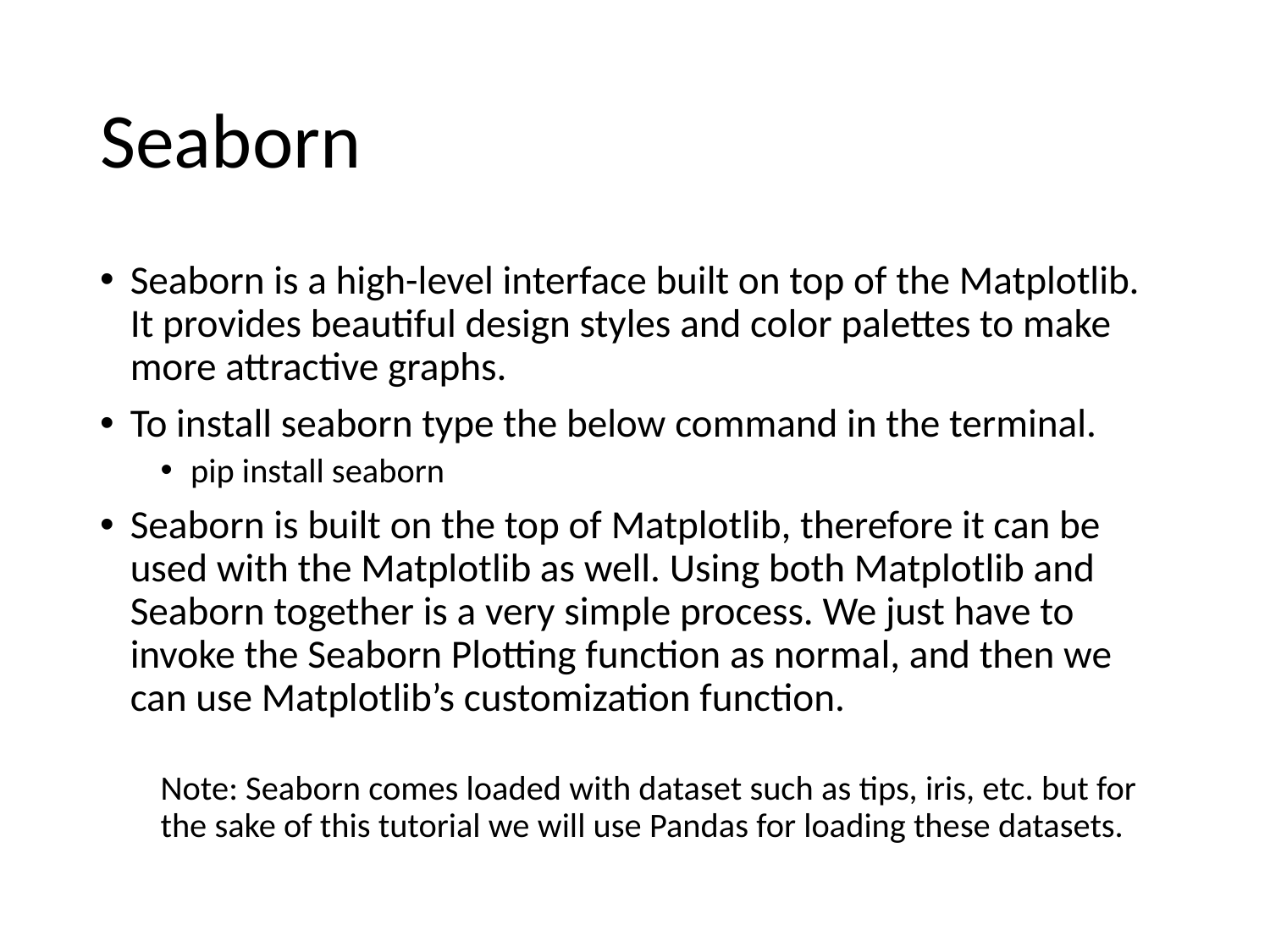

# Seaborn
Seaborn is a high-level interface built on top of the Matplotlib. It provides beautiful design styles and color palettes to make more attractive graphs.
To install seaborn type the below command in the terminal.
pip install seaborn
Seaborn is built on the top of Matplotlib, therefore it can be used with the Matplotlib as well. Using both Matplotlib and Seaborn together is a very simple process. We just have to invoke the Seaborn Plotting function as normal, and then we can use Matplotlib’s customization function.

Note: Seaborn comes loaded with dataset such as tips, iris, etc. but for the sake of this tutorial we will use Pandas for loading these datasets.